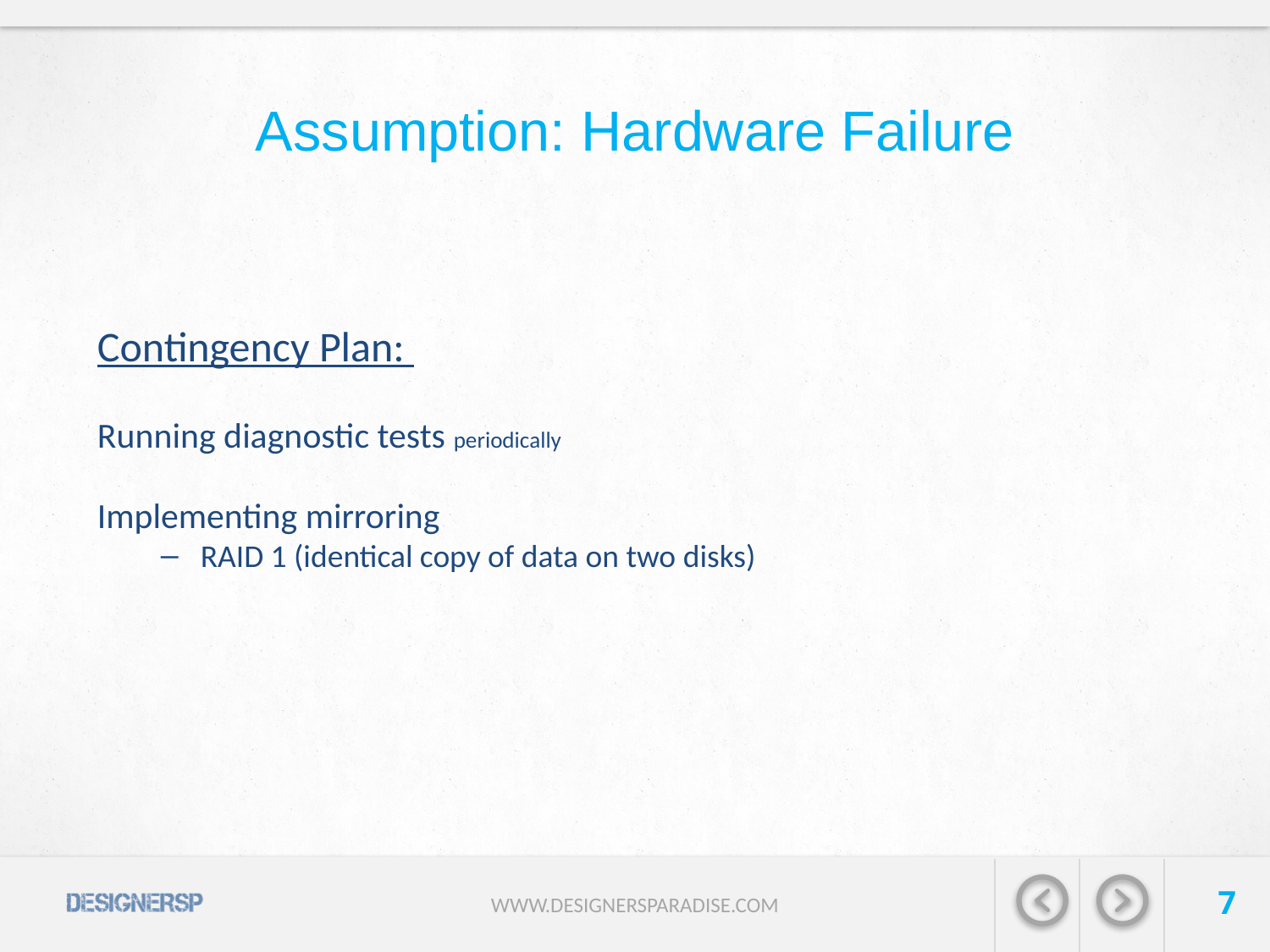

# Assumption: Hardware Failure
Contingency Plan:

Running diagnostic tests periodically

Implementing mirroring
RAID 1 (identical copy of data on two disks)

7
WWW.DESIGNERSPARADISE.COM